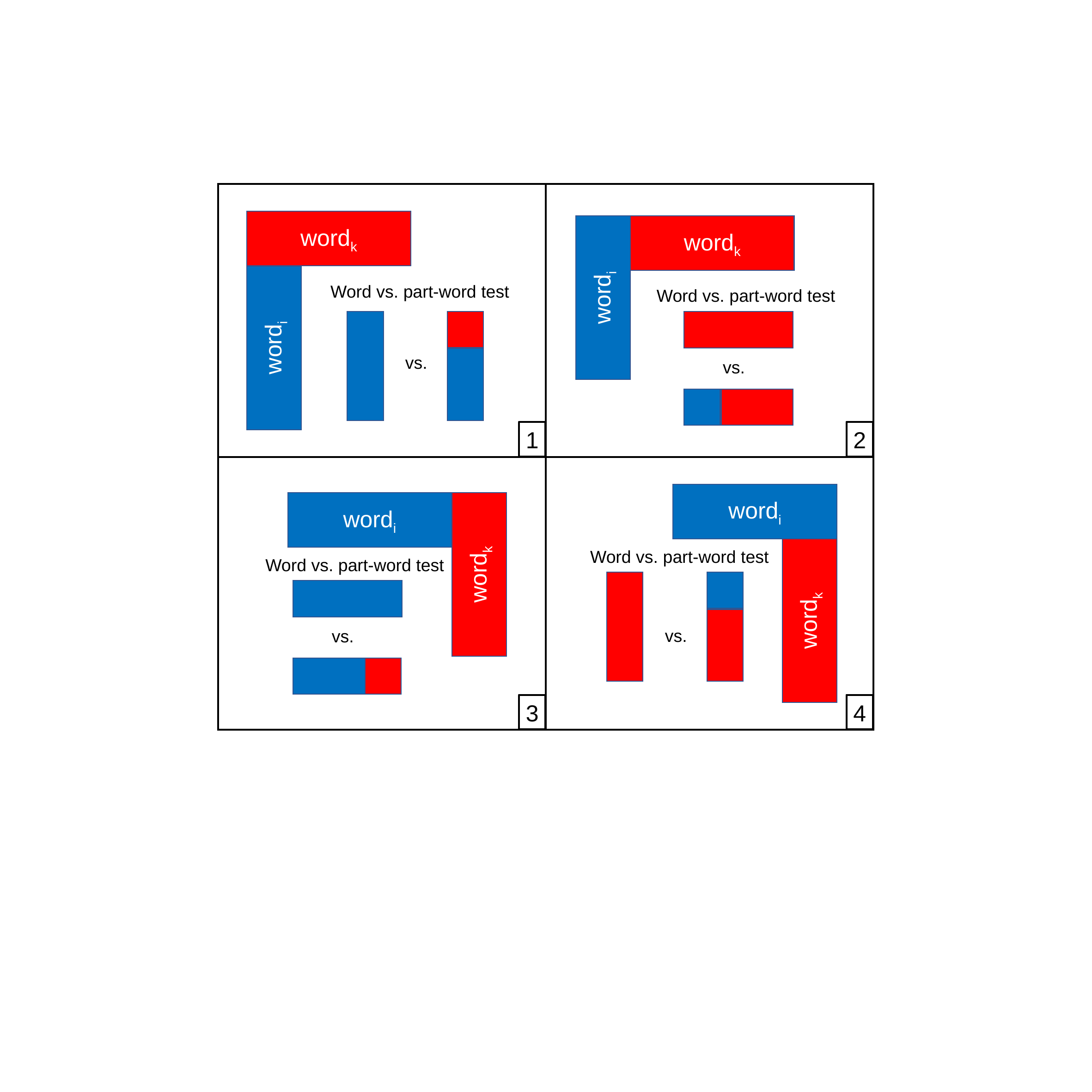

wordk
wordi
Word vs. part-word test

vs.

wordi
wordk

Word vs. part-word test
vs.

1
2

wordi
wordk

Word vs. part-word test
vs.

wordi
wordk
Word vs. part-word test

vs.
3
4